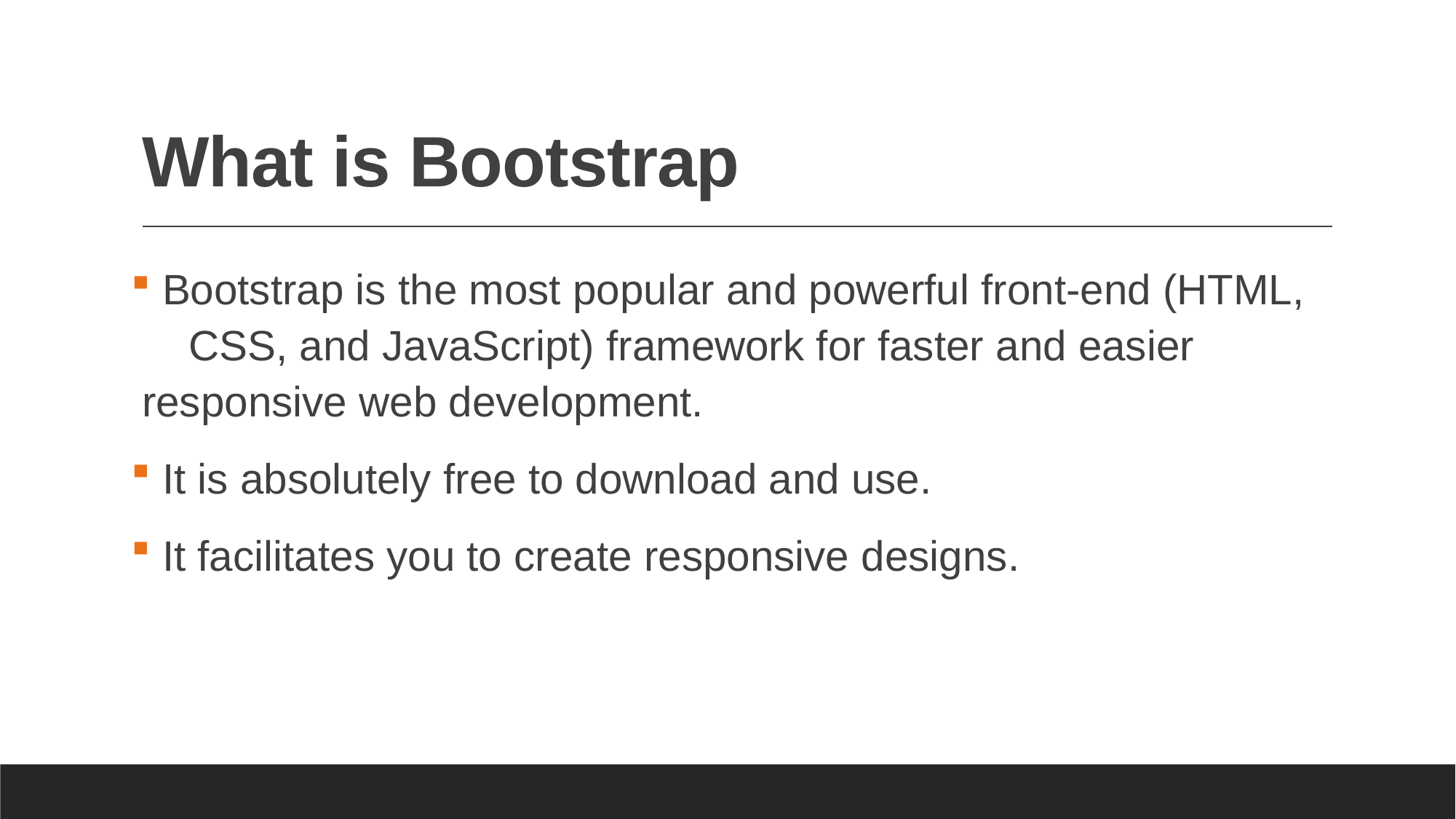

# What is Bootstrap
 Bootstrap is the most popular and powerful front-end (HTML,       CSS, and JavaScript) framework for faster and easier responsive web development.
 It is absolutely free to download and use.
 It facilitates you to create responsive designs.